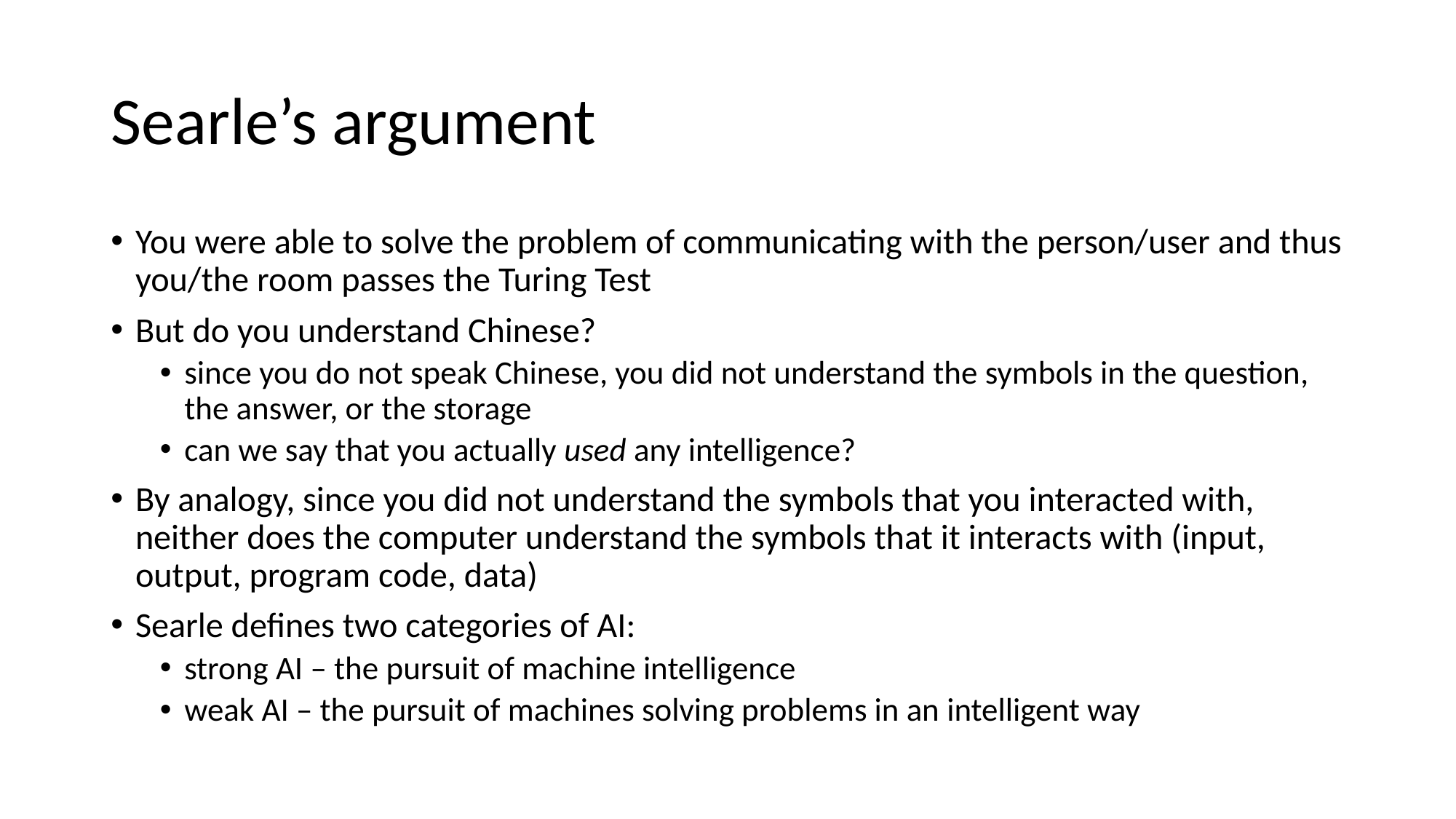

# Searle’s argument
You were able to solve the problem of communicating with the person/user and thus you/the room passes the Turing Test
But do you understand Chinese?
since you do not speak Chinese, you did not understand the symbols in the question, the answer, or the storage
can we say that you actually used any intelligence?
By analogy, since you did not understand the symbols that you interacted with, neither does the computer understand the symbols that it interacts with (input, output, program code, data)
Searle defines two categories of AI:
strong AI – the pursuit of machine intelligence
weak AI – the pursuit of machines solving problems in an intelligent way